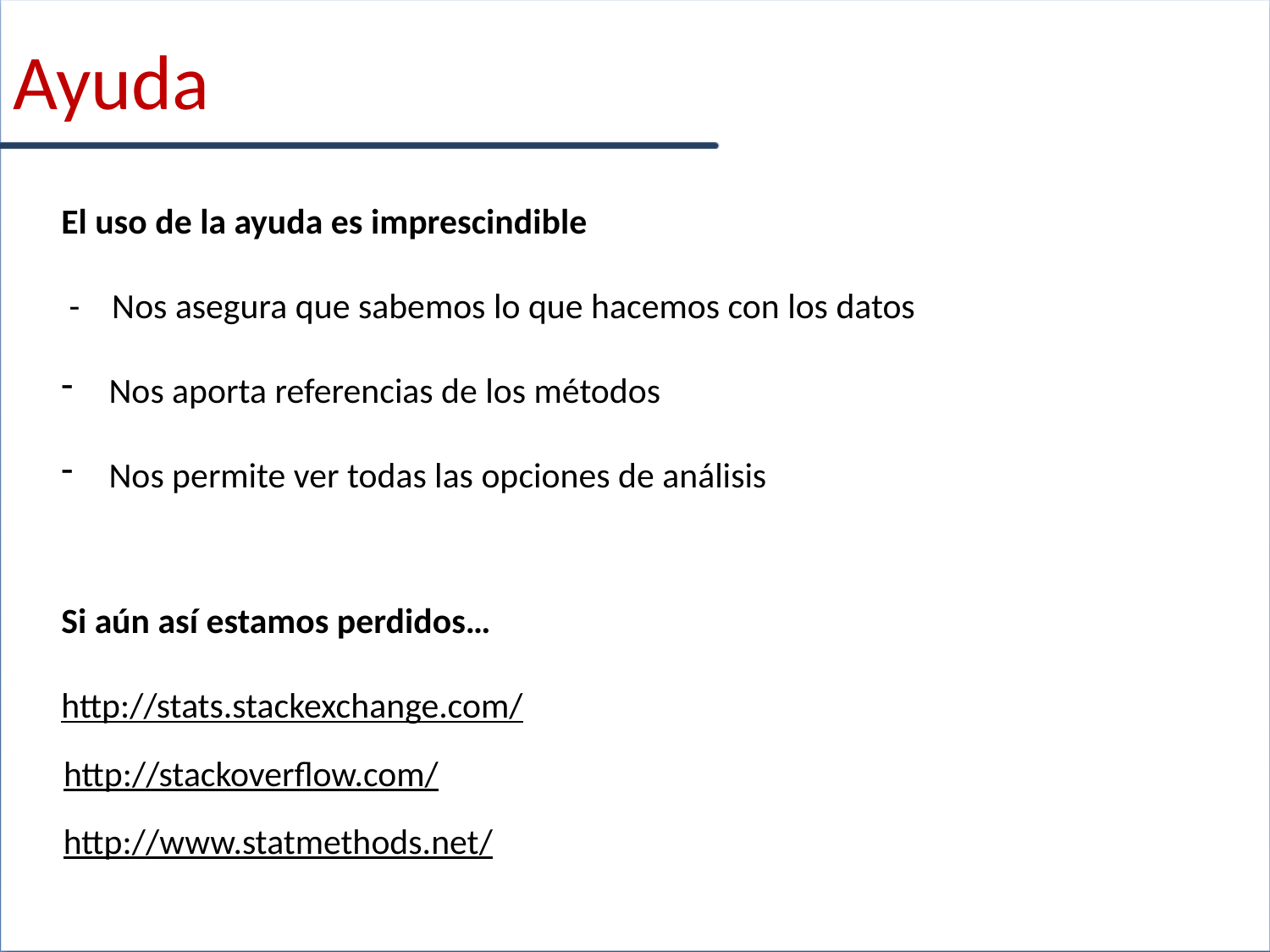

Ayuda
El uso de la ayuda es imprescindible

 -    Nos asegura que sabemos lo que hacemos con los datos

Nos aporta referencias de los métodos

Nos permite ver todas las opciones de análisis
Si aún así estamos perdidos…

http://stats.stackexchange.com/
http://stackoverflow.com/
http://www.statmethods.net/